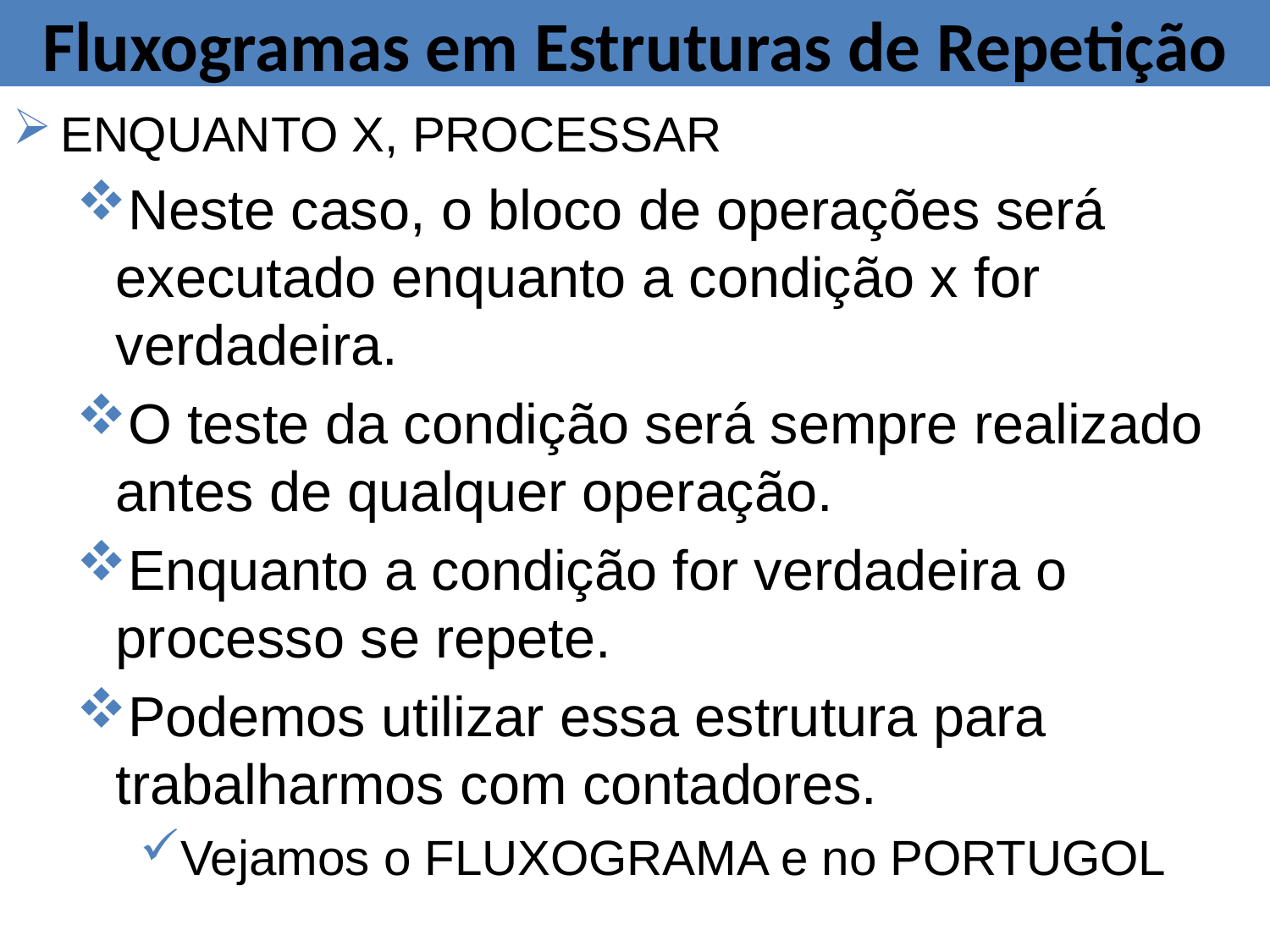

# Fluxogramas em Estruturas de Repetição

ENQUANTO X, PROCESSAR
Neste caso, o bloco de operações será executado enquanto a condição x for verdadeira.
O teste da condição será sempre realizado antes de qualquer operação.
Enquanto a condição for verdadeira o processo se repete.
Podemos utilizar essa estrutura para trabalharmos com contadores.
Vejamos o FLUXOGRAMA e no PORTUGOL